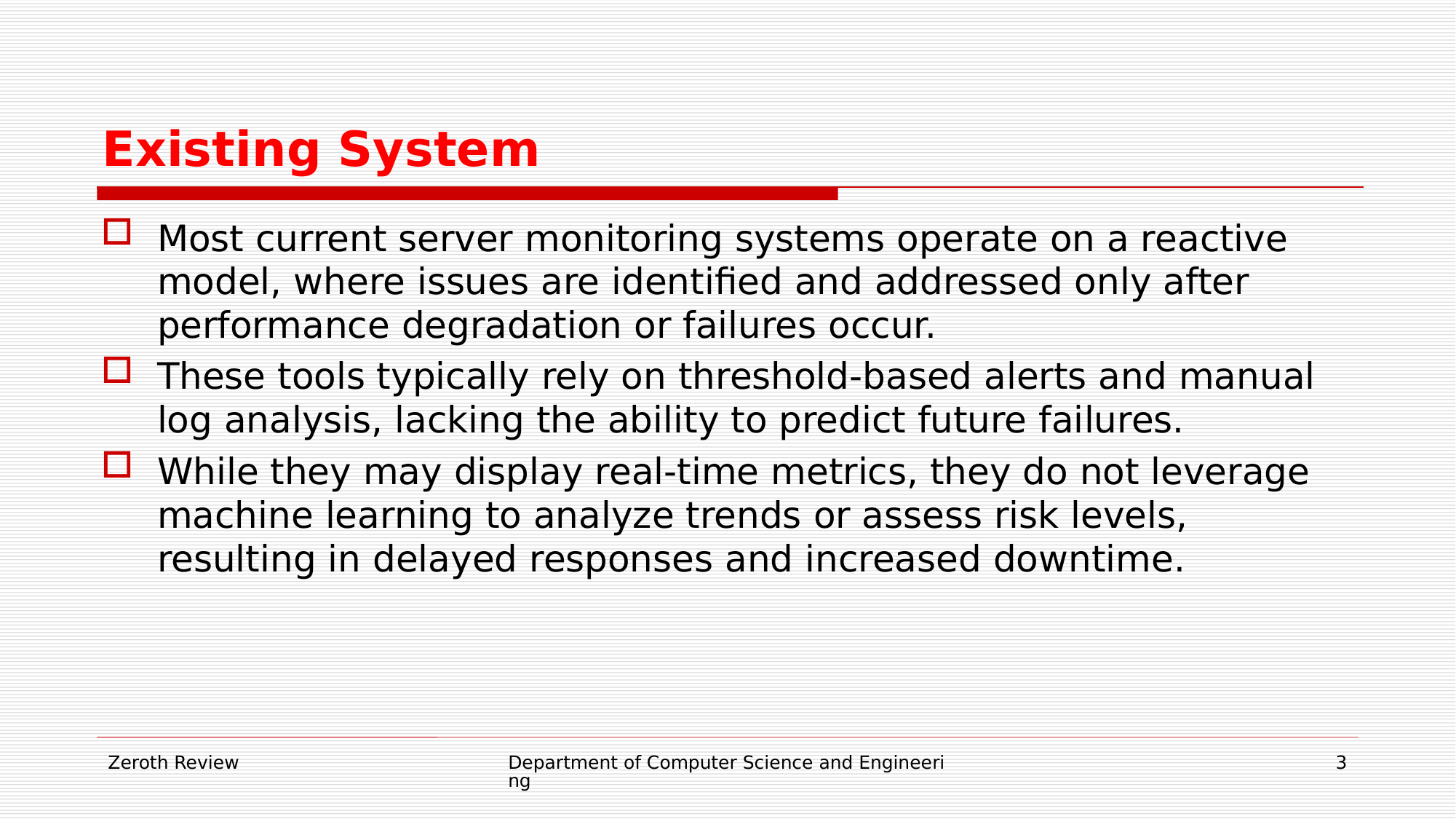

# Existing System
Most current server monitoring systems operate on a reactive model, where issues are identified and addressed only after performance degradation or failures occur.
These tools typically rely on threshold-based alerts and manual log analysis, lacking the ability to predict future failures.
While they may display real-time metrics, they do not leverage machine learning to analyze trends or assess risk levels, resulting in delayed responses and increased downtime.

Zeroth Review
Department of Computer Science and Engineering
3